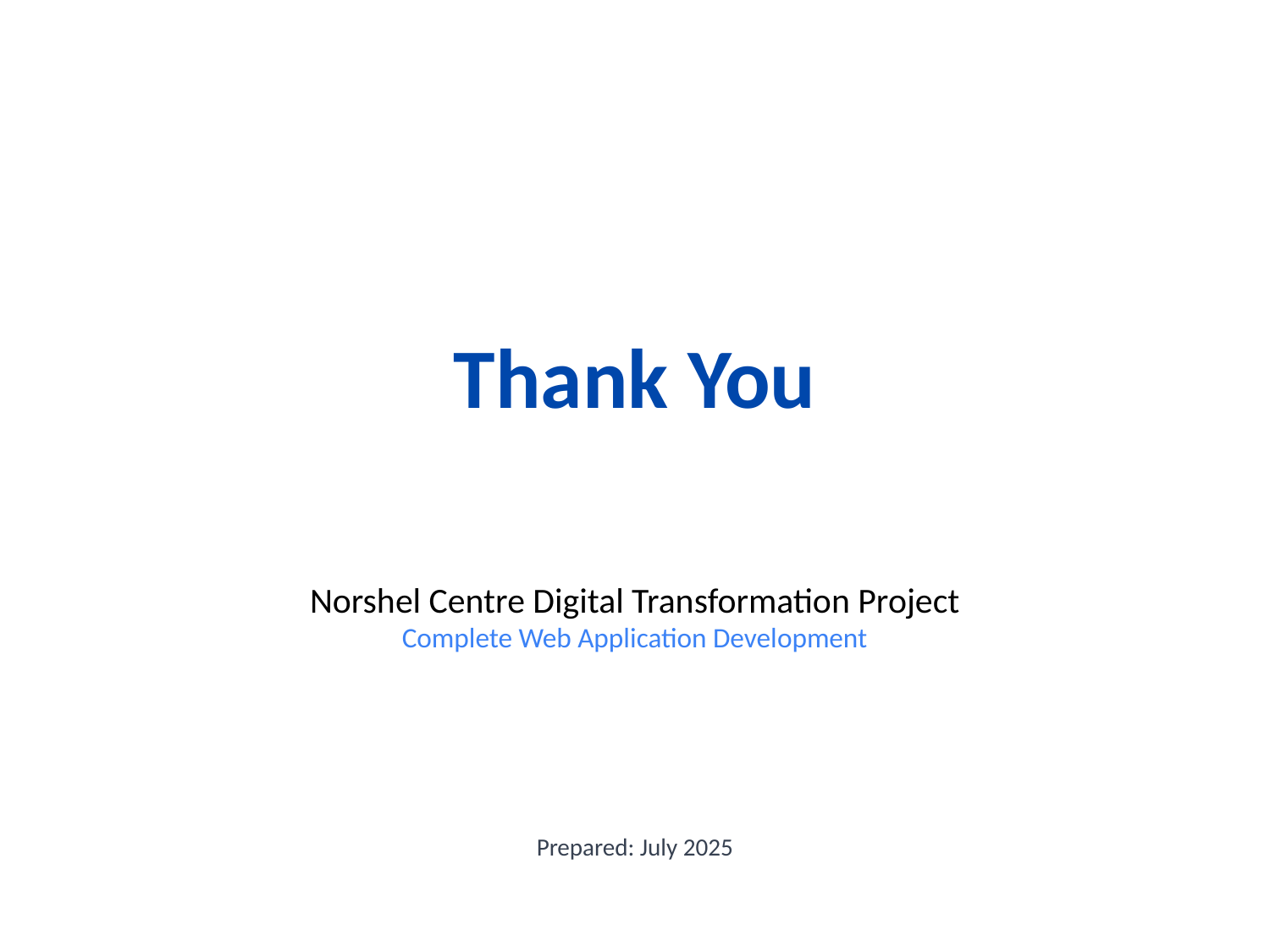

Thank You
Norshel Centre Digital Transformation Project
Complete Web Application Development
Prepared: July 2025